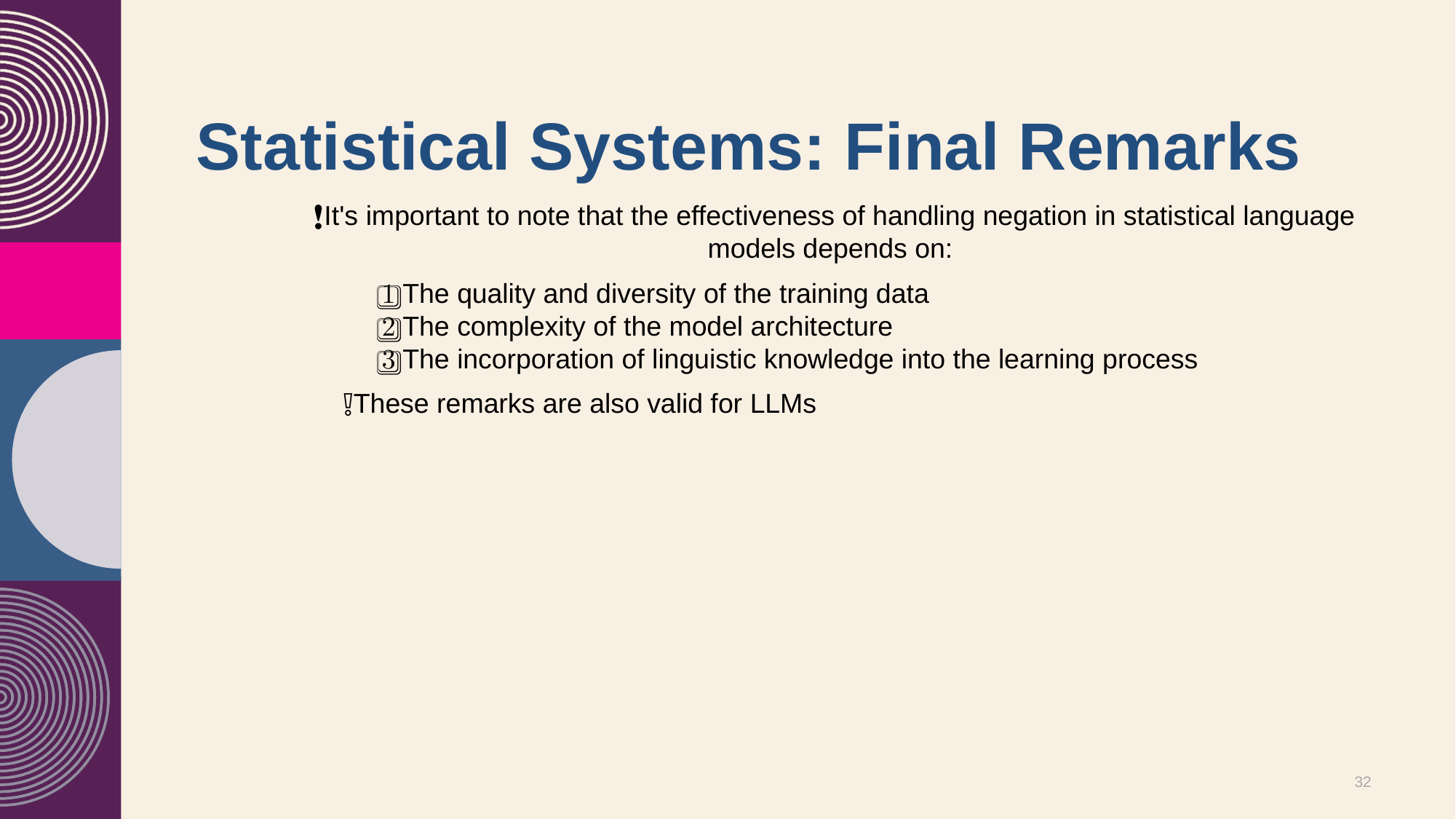

# Statistical Systems: Final Remarks
❗It's important to note that the effectiveness of handling negation in statistical language models depends on:
1️⃣ The quality and diversity of the training data
2️⃣ The complexity of the model architecture
3️⃣ The incorporation of linguistic knowledge into the learning process
  ❕These remarks are also valid for LLMs
20XX
32